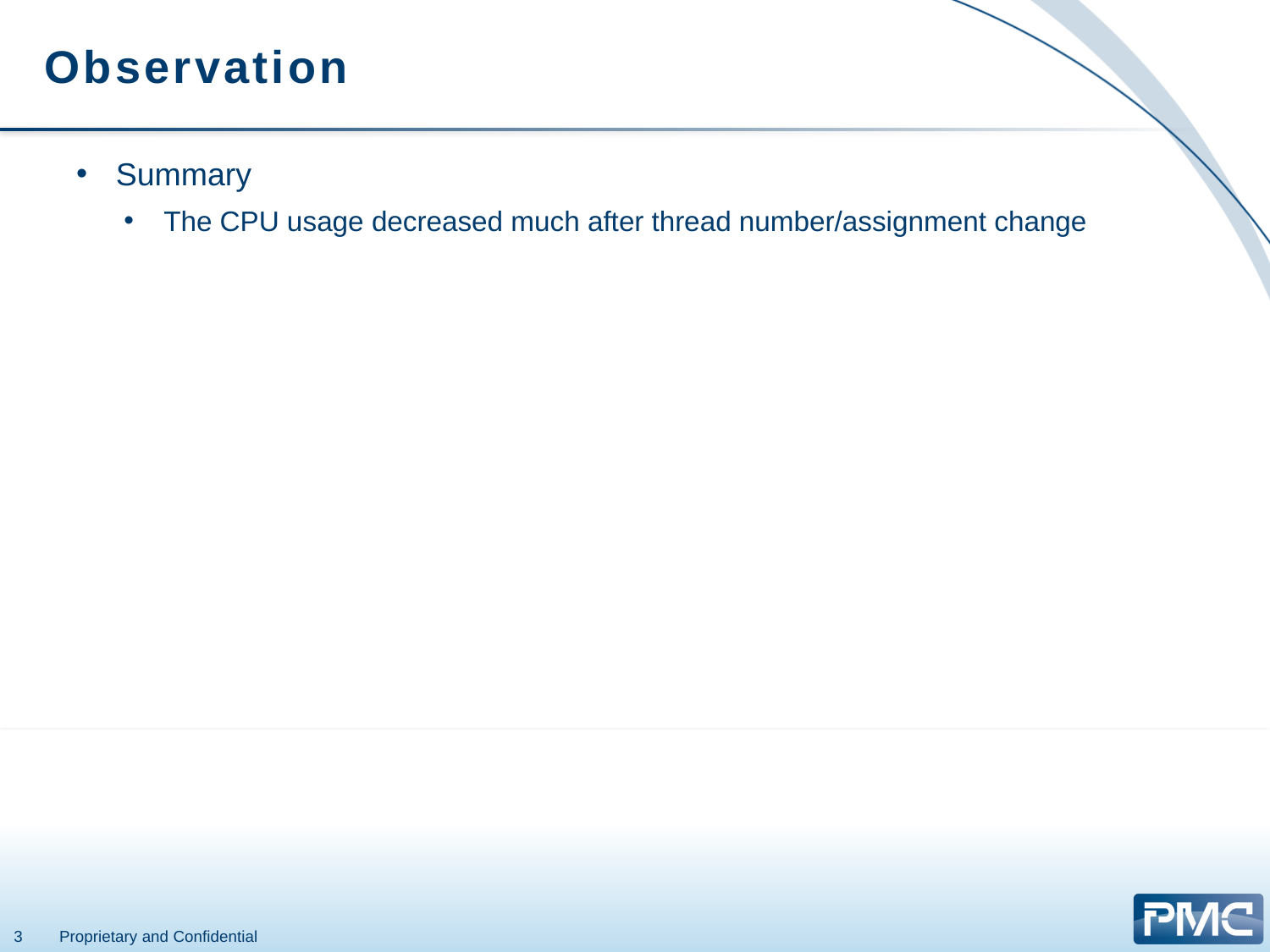

# Observation
Summary
The CPU usage decreased much after thread number/assignment change